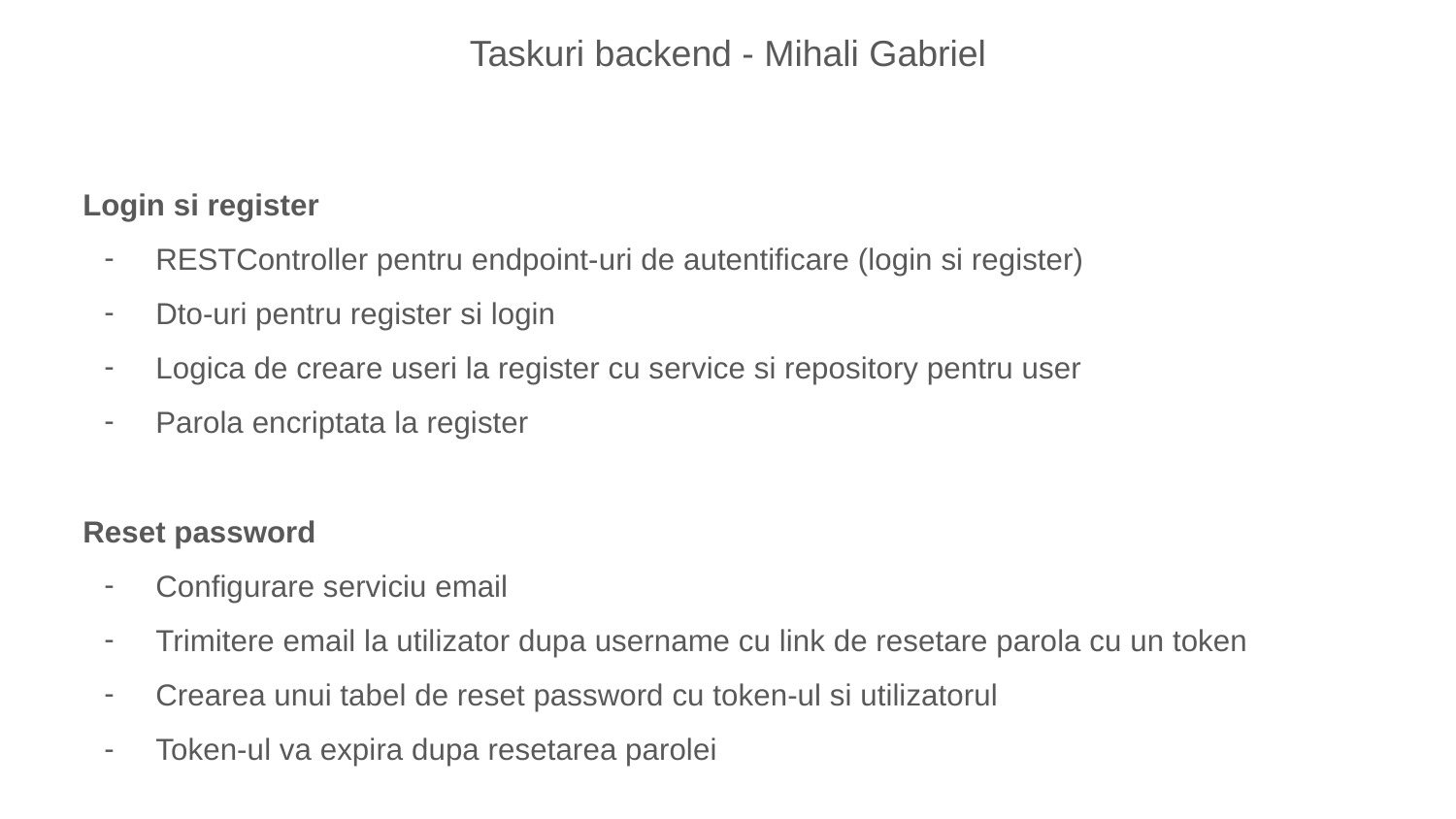

Taskuri backend - Mihali Gabriel
Login si register
RESTController pentru endpoint-uri de autentificare (login si register)
Dto-uri pentru register si login
Logica de creare useri la register cu service si repository pentru user
Parola encriptata la register

Reset password
Configurare serviciu email
Trimitere email la utilizator dupa username cu link de resetare parola cu un token
Crearea unui tabel de reset password cu token-ul si utilizatorul
Token-ul va expira dupa resetarea parolei